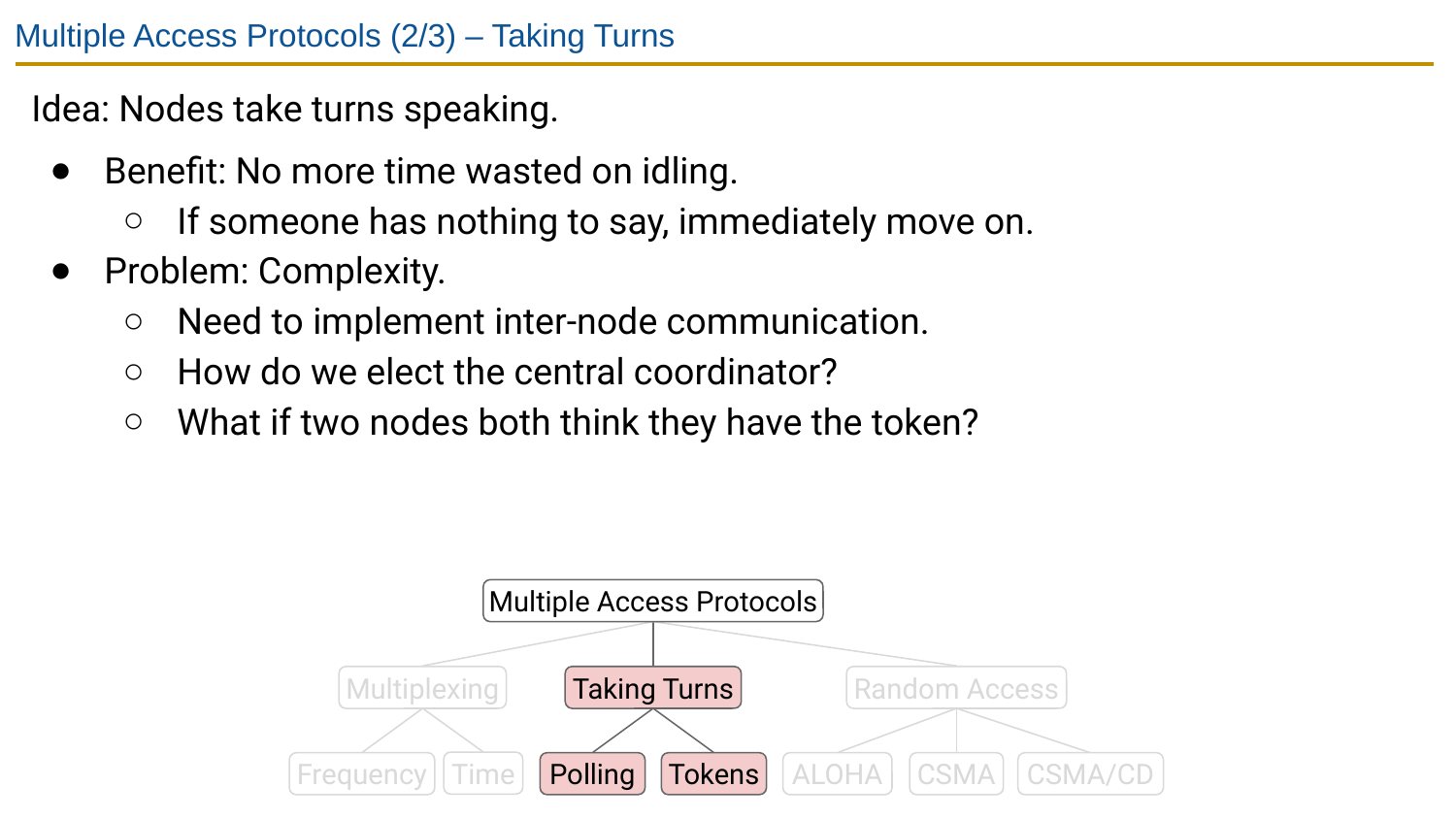

# Multiple Access Protocols (2/3) – Taking Turns
Idea: Nodes take turns speaking.
Benefit: No more time wasted on idling.
If someone has nothing to say, immediately move on.
Problem: Complexity.
Need to implement inter-node communication.
How do we elect the central coordinator?
What if two nodes both think they have the token?
Multiple Access Protocols
Multiplexing
Taking Turns
Random Access
Time
Frequency
Polling
Tokens
ALOHA
CSMA
CSMA/CD